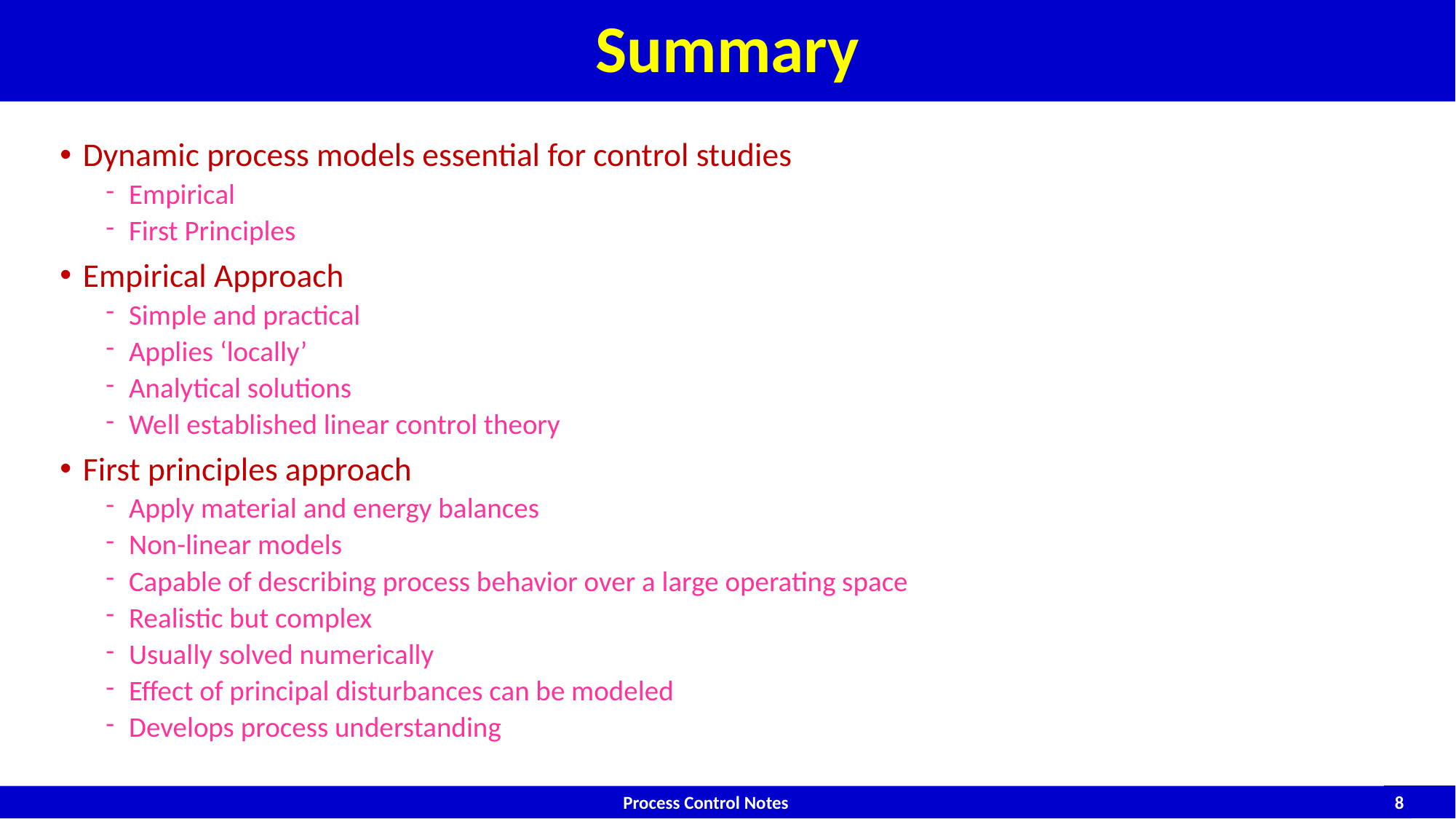

# Summary
Dynamic process models essential for control studies
Empirical
First Principles
Empirical Approach
Simple and practical
Applies ‘locally’
Analytical solutions
Well established linear control theory
First principles approach
Apply material and energy balances
Non-linear models
Capable of describing process behavior over a large operating space
Realistic but complex
Usually solved numerically
Effect of principal disturbances can be modeled
Develops process understanding